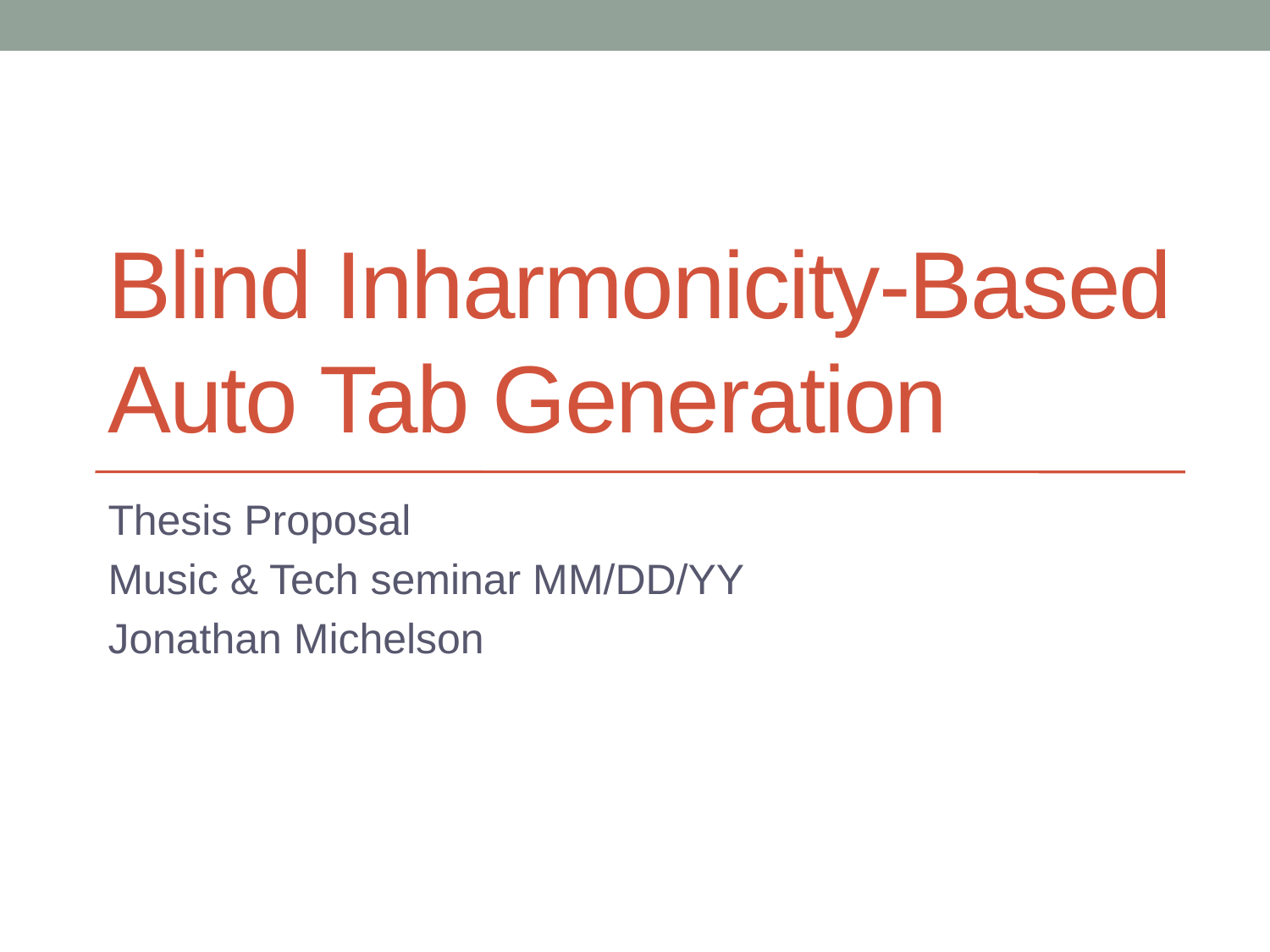

# Blind Inharmonicity-Based Auto Tab Generation
Thesis Proposal
Music & Tech seminar MM/DD/YY
Jonathan Michelson